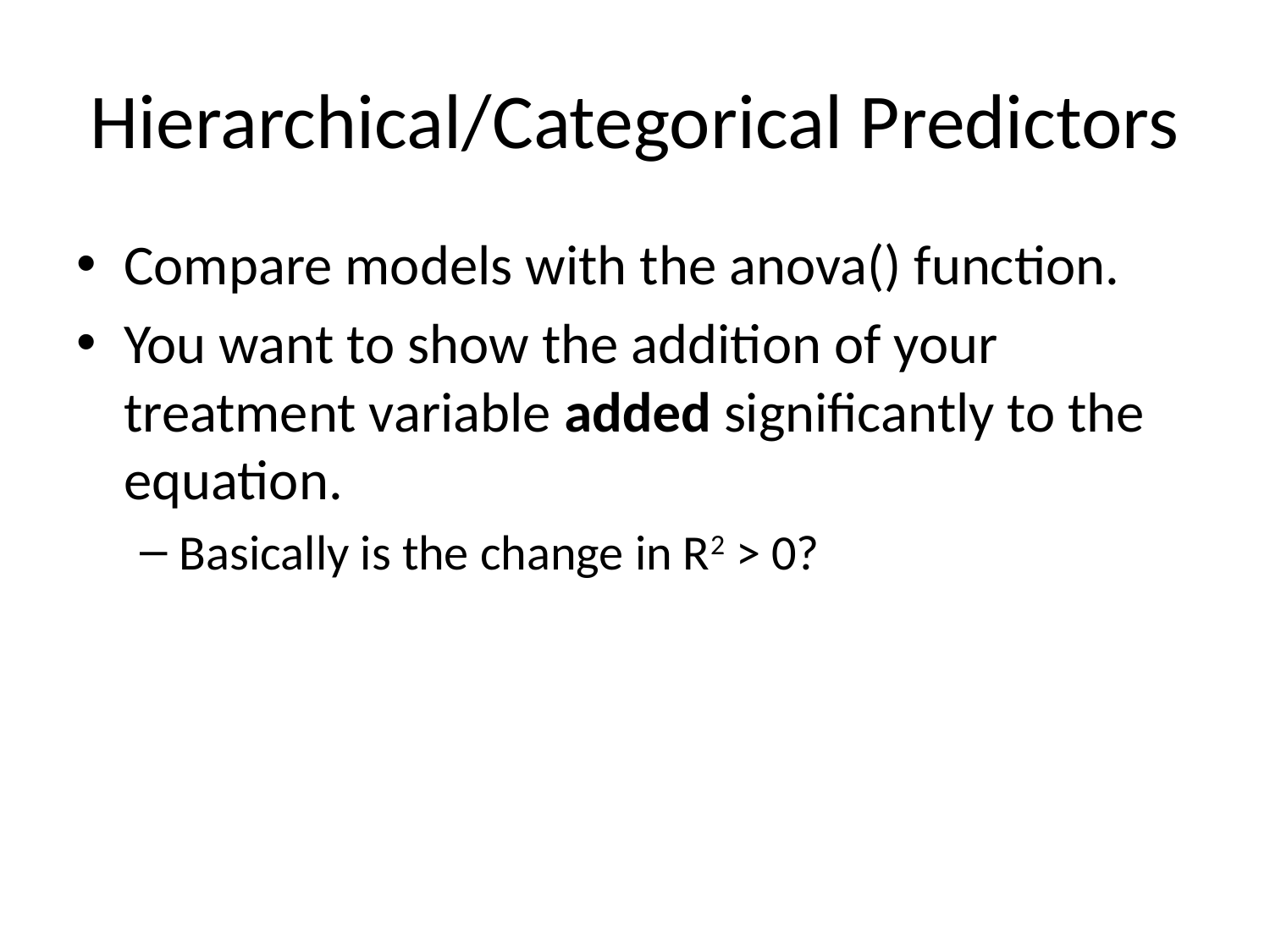

# Hierarchical/Categorical Predictors
Compare models with the anova() function.
You want to show the addition of your treatment variable added significantly to the equation.
Basically is the change in R2 > 0?